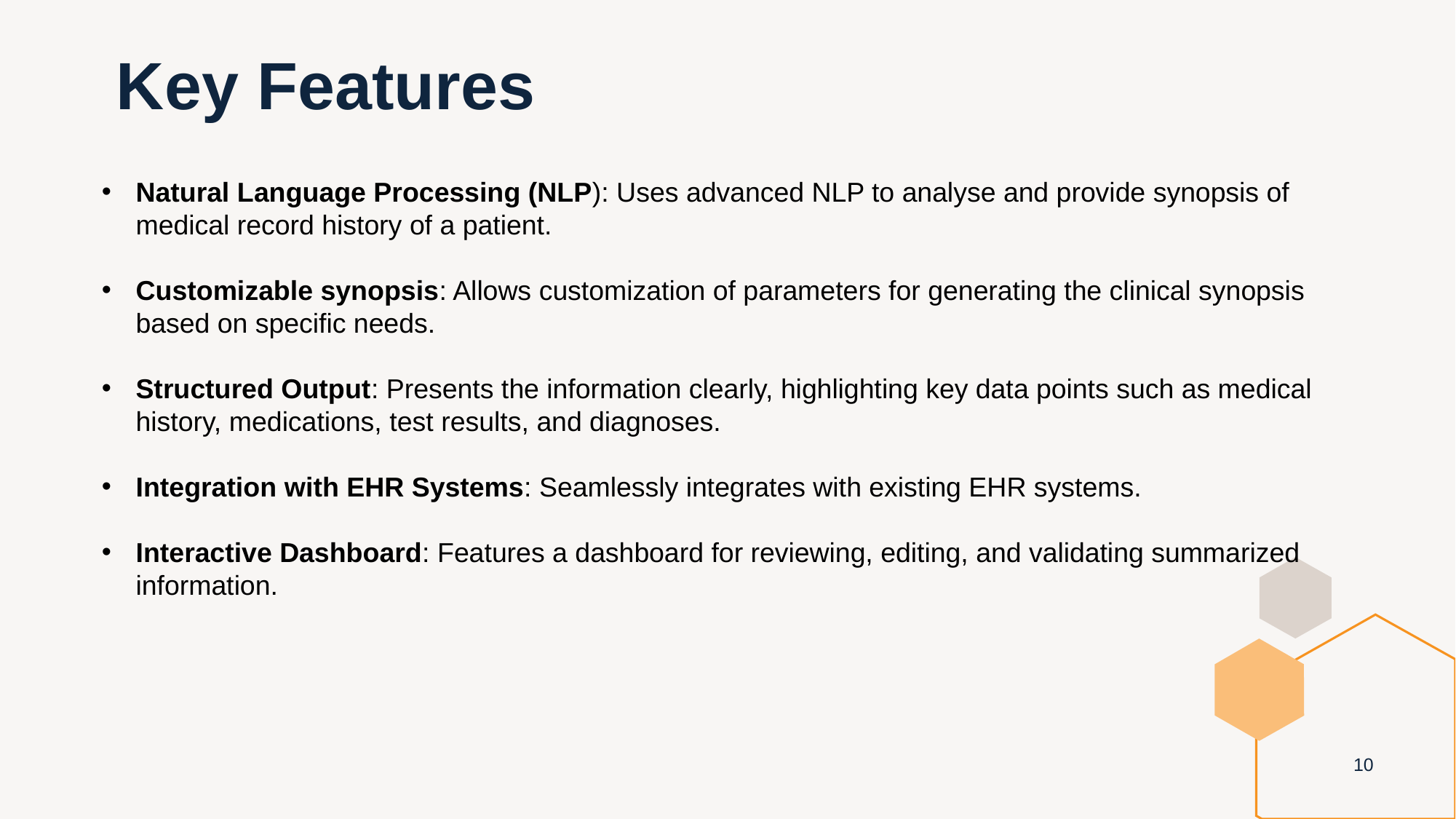

# Key Features
Natural Language Processing (NLP): Uses advanced NLP to analyse and provide synopsis of medical record history of a patient.​

Customizable synopsis: Allows customization of parameters for generating the clinical synopsis based on specific needs.​

Structured Output: Presents the information clearly, highlighting key data points such as medical history, medications, test results, and diagnoses.​

Integration with EHR Systems: Seamlessly integrates with existing EHR systems. ​

Interactive Dashboard: Features a dashboard for reviewing, editing, and validating summarized information.​

​

​
10